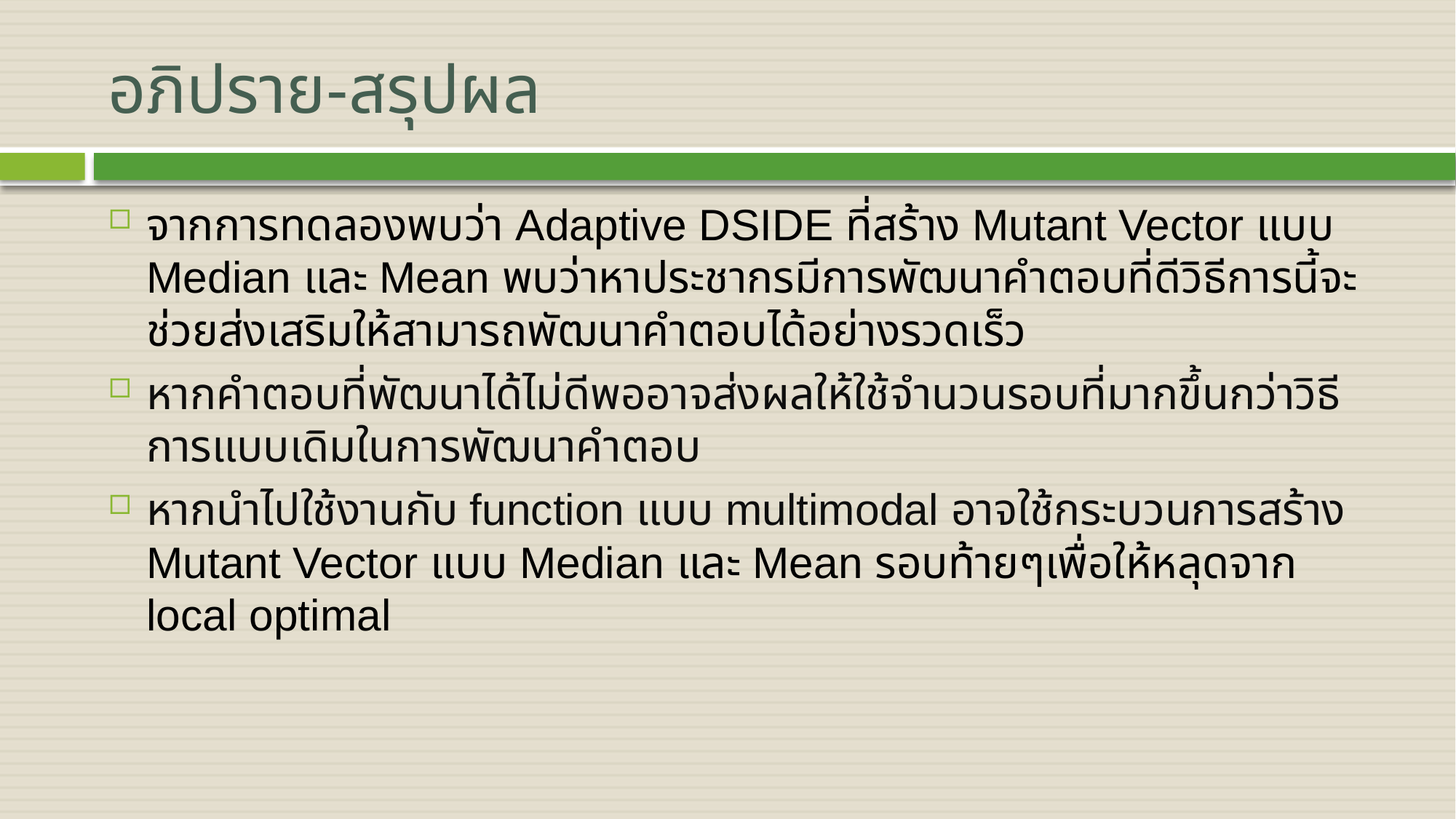

# อภิปราย-สรุปผล
จากการทดลองพบว่า Adaptive DSIDE ที่สร้าง Mutant Vector แบบ Median และ Mean พบว่าหาประชากรมีการพัฒนาคำตอบที่ดีวิธีการนี้จะช่วยส่งเสริมให้สามารถพัฒนาคำตอบได้อย่างรวดเร็ว
หากคำตอบที่พัฒนาได้ไม่ดีพออาจส่งผลให้ใช้จำนวนรอบที่มากขึ้นกว่าวิธีการแบบเดิมในการพัฒนาคำตอบ
หากนำไปใช้งานกับ function แบบ multimodal อาจใช้กระบวนการสร้าง Mutant Vector แบบ Median และ Mean รอบท้ายๆเพื่อให้หลุดจาก local optimal